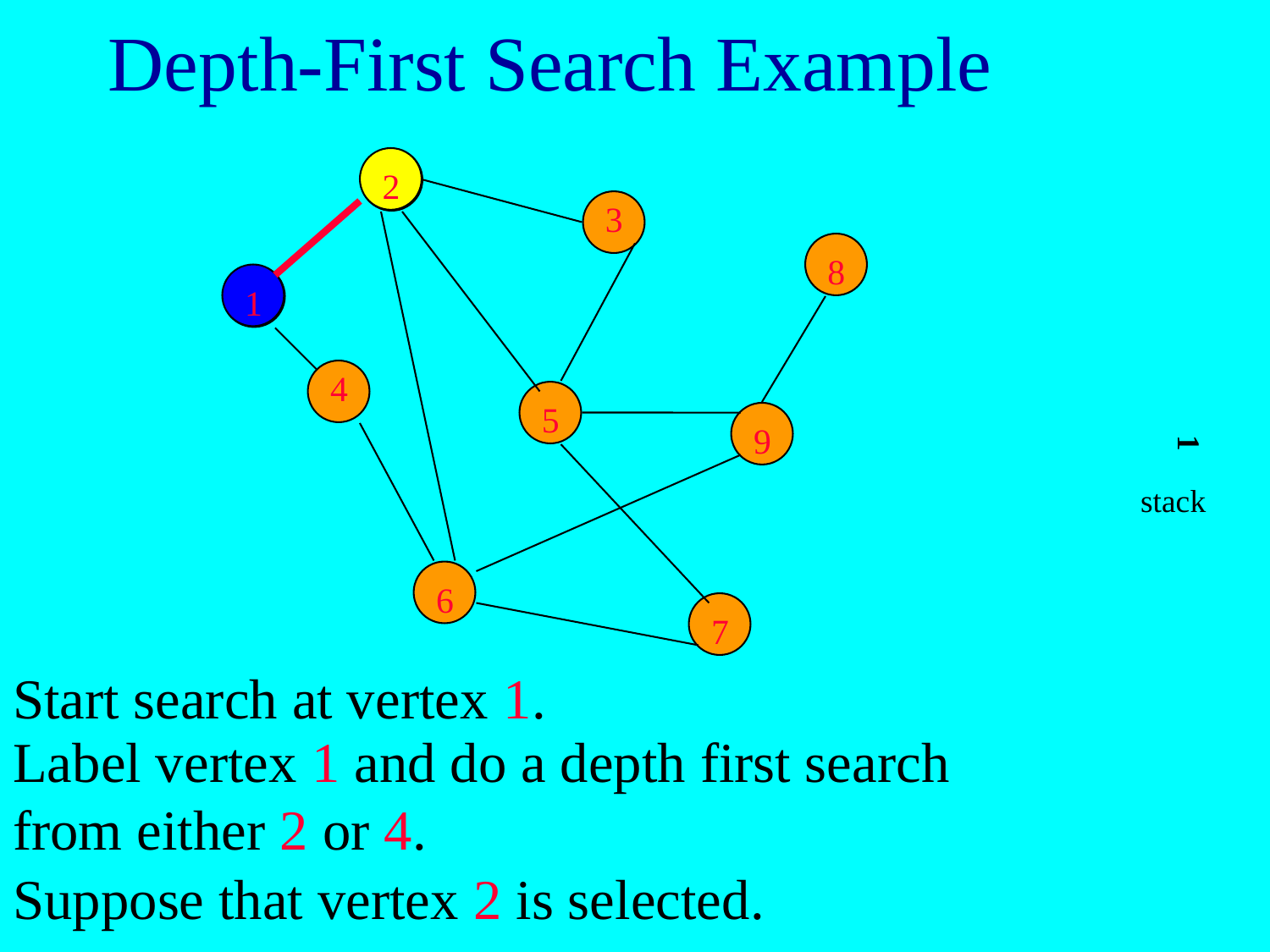

# Depth-First Search Example

2

2

3

8

1

4

5

9

6

7

1
1
stack
Start search at vertex 1.
Label vertex 1 and do a depth first search from either 2 or 4.
Suppose that vertex 2 is selected.